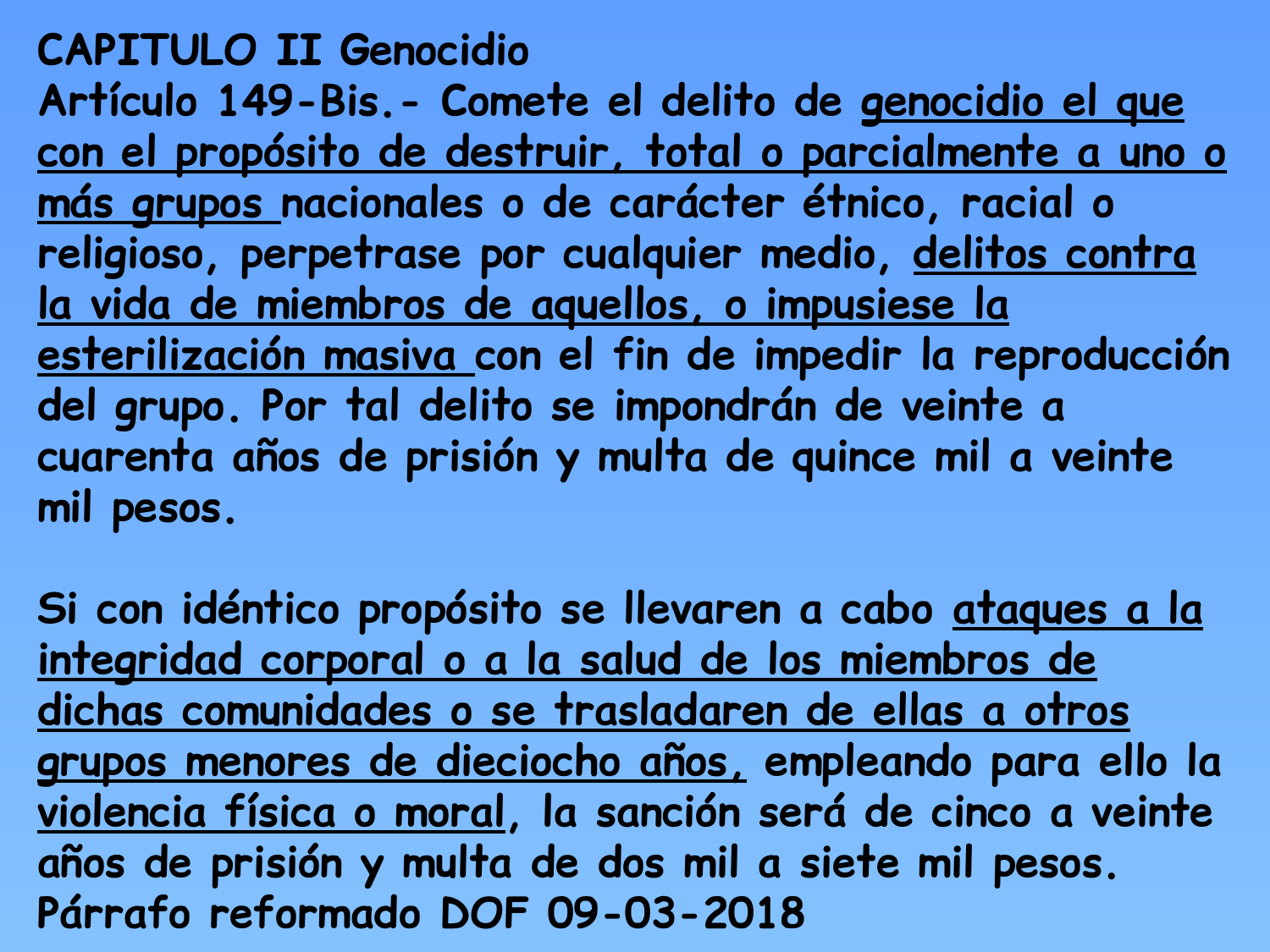

CAPITULO II Genocidio
Artículo 149-Bis.- Comete el delito de genocidio el que con el propósito de destruir, total o parcialmente a uno o más grupos nacionales o de carácter étnico, racial o religioso, perpetrase por cualquier medio, delitos contra la vida de miembros de aquellos, o impusiese la esterilización masiva con el fin de impedir la reproducción del grupo. Por tal delito se impondrán de veinte a cuarenta años de prisión y multa de quince mil a veinte mil pesos.

Si con idéntico propósito se llevaren a cabo ataques a la integridad corporal o a la salud de los miembros de dichas comunidades o se trasladaren de ellas a otros grupos menores de dieciocho años, empleando para ello la violencia física o moral, la sanción será de cinco a veinte años de prisión y multa de dos mil a siete mil pesos. Párrafo reformado DOF 09-03-2018